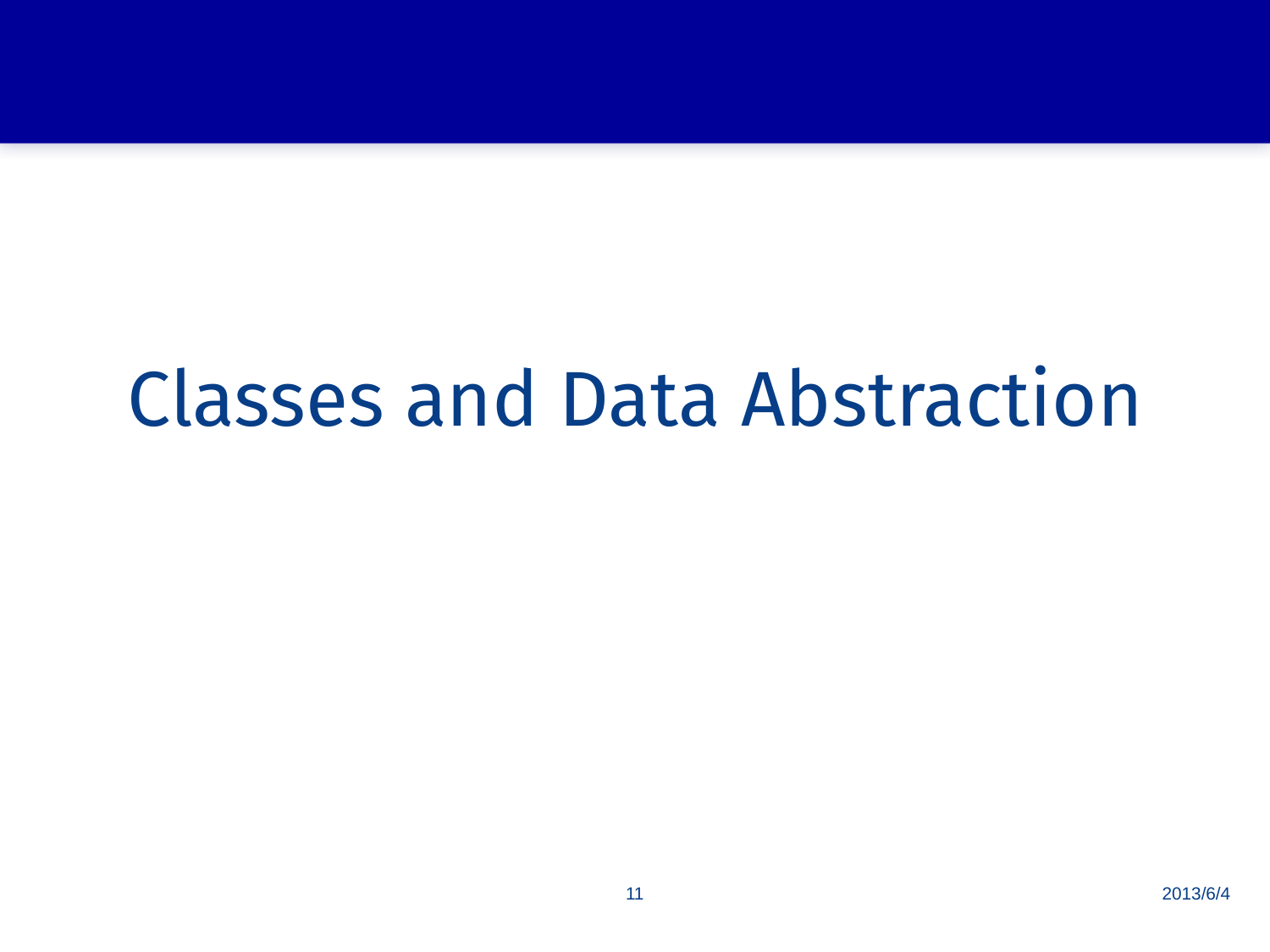

# Classes and Data Abstraction
11
2013/6/4